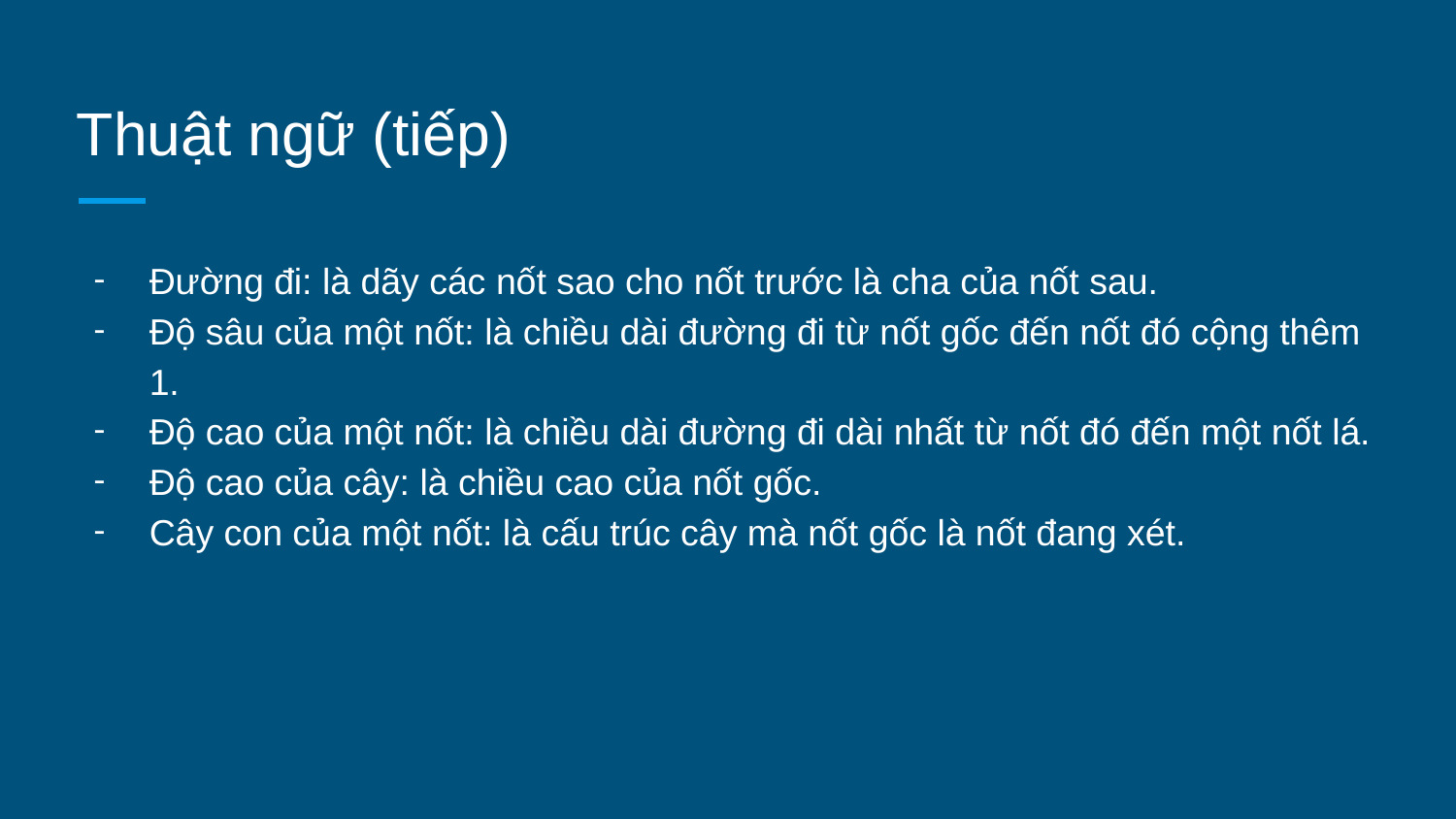

# Thuật ngữ (tiếp)
Đường đi: là dãy các nốt sao cho nốt trước là cha của nốt sau.
Độ sâu của một nốt: là chiều dài đường đi từ nốt gốc đến nốt đó cộng thêm 1.
Độ cao của một nốt: là chiều dài đường đi dài nhất từ nốt đó đến một nốt lá.
Độ cao của cây: là chiều cao của nốt gốc.
Cây con của một nốt: là cấu trúc cây mà nốt gốc là nốt đang xét.